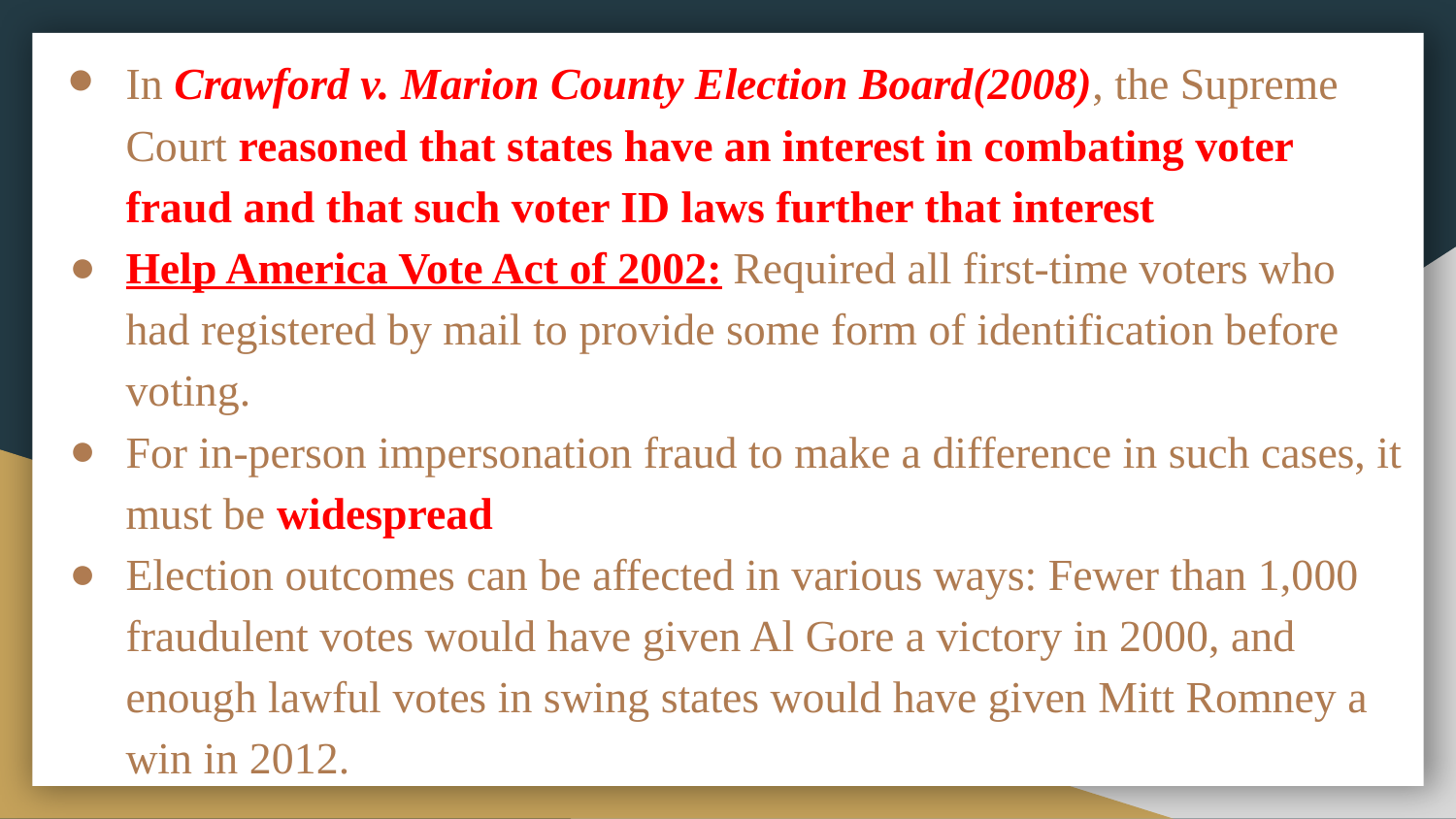

In Crawford v. Marion County Election Board(2008), the Supreme Court reasoned that states have an interest in combating voter fraud and that such voter ID laws further that interest
Help America Vote Act of 2002: Required all first-time voters who had registered by mail to provide some form of identification before voting.
For in-person impersonation fraud to make a difference in such cases, it must be widespread
Election outcomes can be affected in various ways: Fewer than 1,000 fraudulent votes would have given Al Gore a victory in 2000, and enough lawful votes in swing states would have given Mitt Romney a win in 2012.